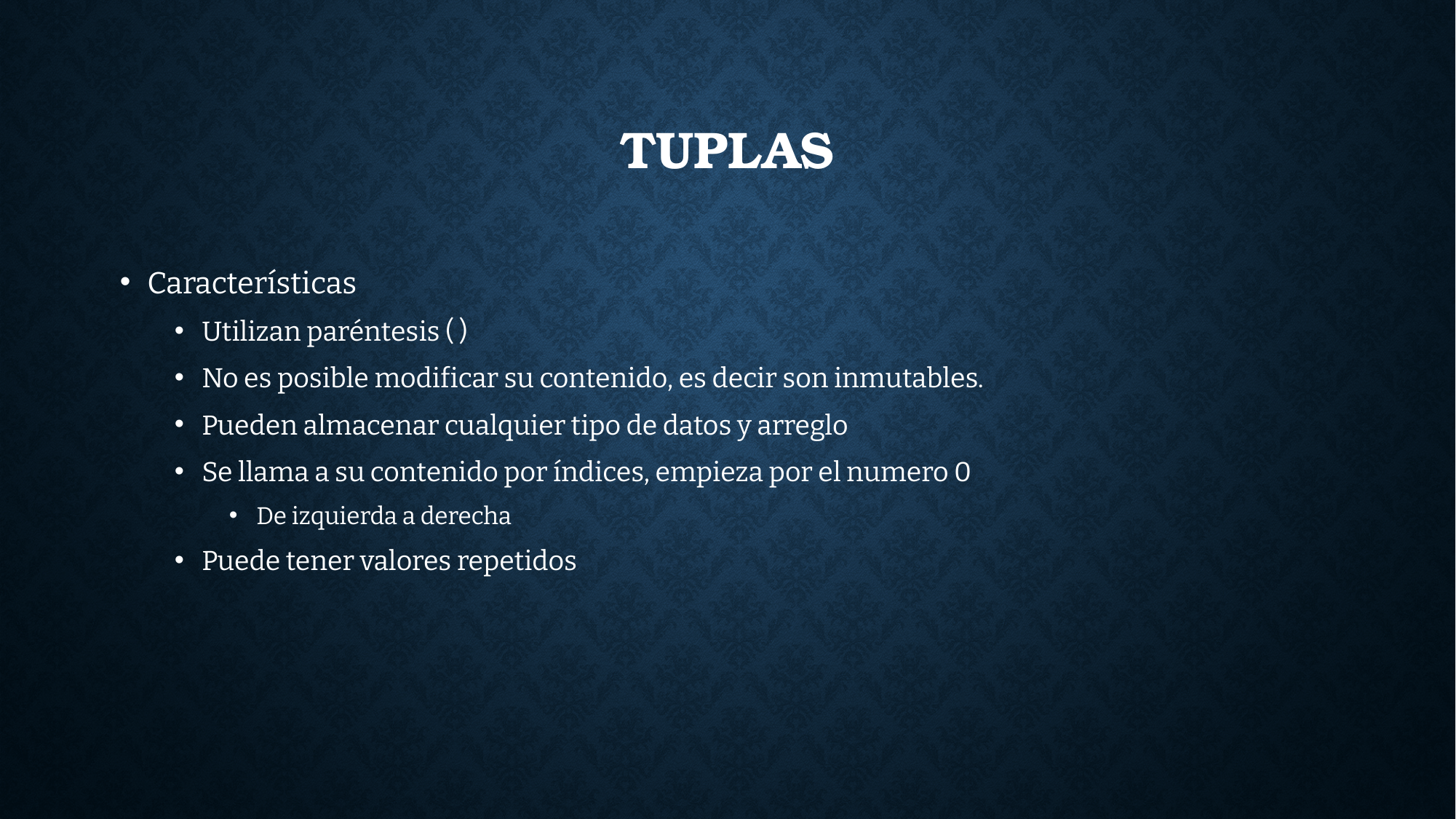

# Tuplas
Características
Utilizan paréntesis ( )
No es posible modificar su contenido, es decir son inmutables.
Pueden almacenar cualquier tipo de datos y arreglo
Se llama a su contenido por índices, empieza por el numero 0
De izquierda a derecha
Puede tener valores repetidos